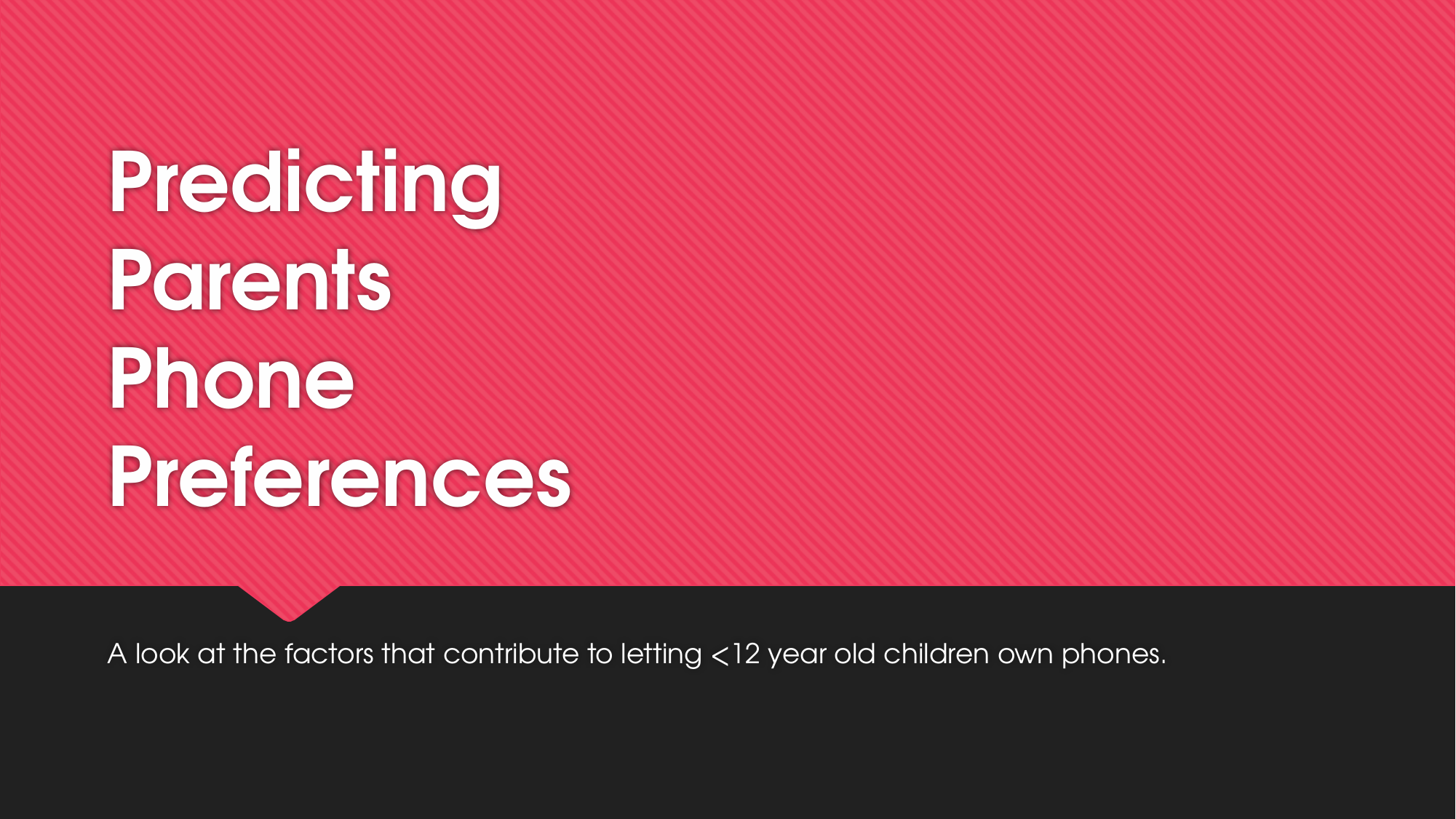

# Predicting Parents Phone Preferences
A look at the factors that contribute to letting <12 year old children own phones.